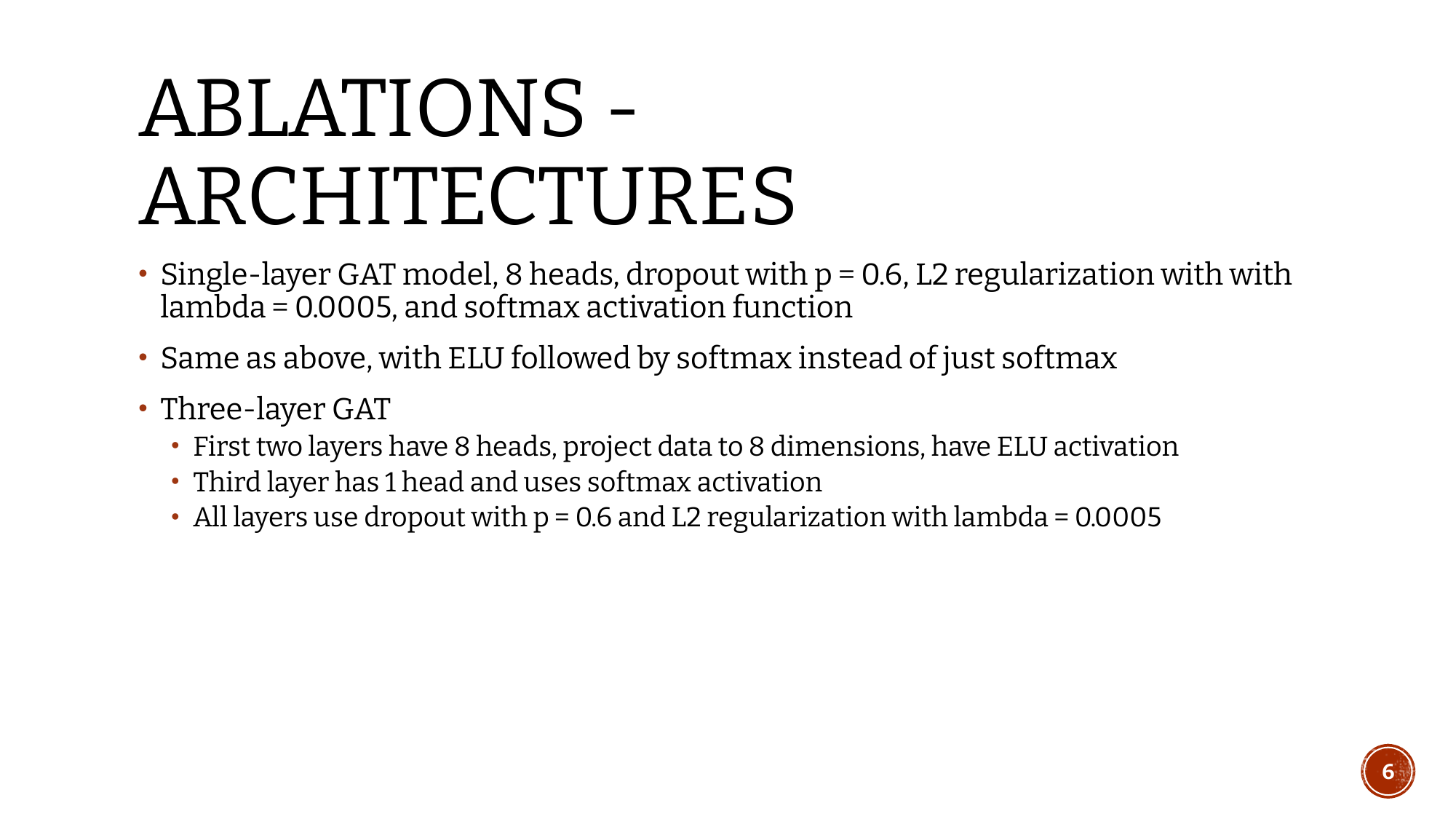

# Ablations - architectures
Single-layer GAT model, 8 heads, dropout with p = 0.6, L2 regularization with with lambda = 0.0005, and softmax activation function
Same as above, with ELU followed by softmax instead of just softmax
Three-layer GAT
First two layers have 8 heads, project data to 8 dimensions, have ELU activation
Third layer has 1 head and uses softmax activation
All layers use dropout with p = 0.6 and L2 regularization with lambda = 0.0005
6